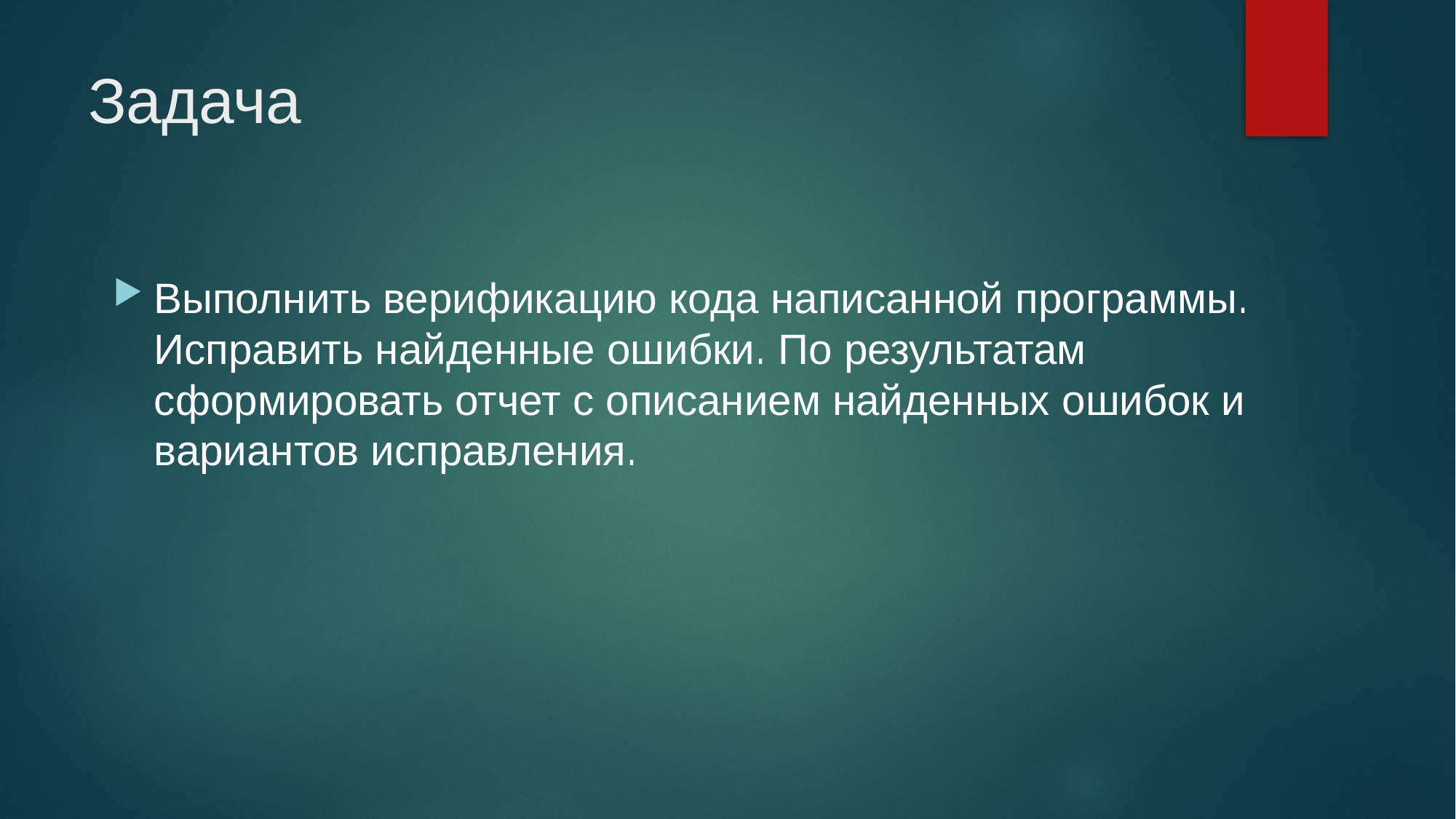

# Задача
Выполнить верификацию кода написанной программы. Исправить найденные ошибки. По результатам сформировать отчет с описанием найденных ошибок и вариантов исправления.